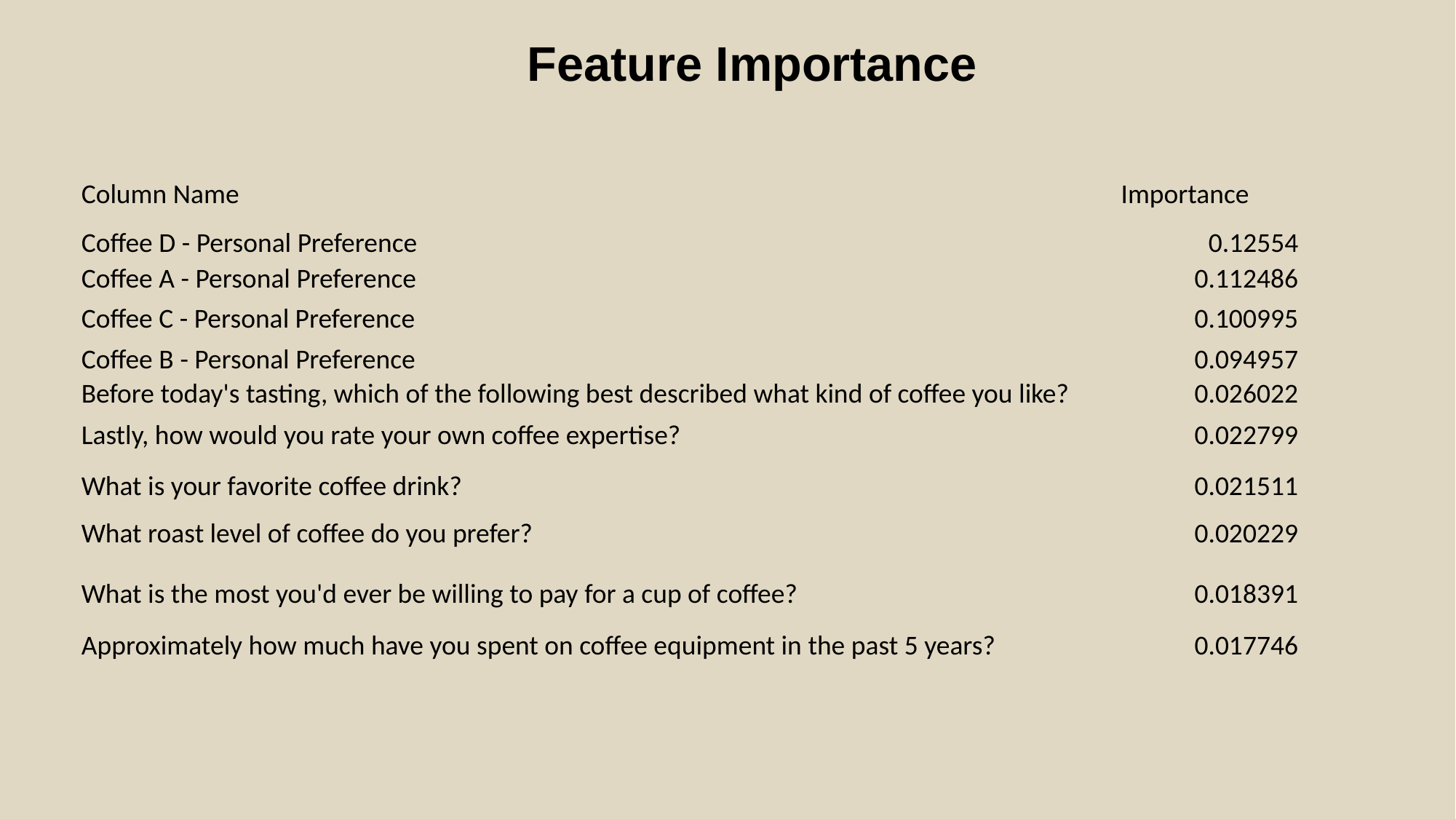

Feature Importance
| Column Name | Importance |  |
| --- | --- | --- |
| Coffee D - Personal Preference | 0.12554 |  |
| Coffee A - Personal Preference | 0.112486 |  |
| Coffee C - Personal Preference | 0.100995 |  |
| Coffee B - Personal Preference | 0.094957 |  |
| Before today's tasting, which of the following best described what kind of coffee you like? | 0.026022 |  |
| Lastly, how would you rate your own coffee expertise? | 0.022799 |  |
| What is your favorite coffee drink? | 0.021511 |  |
| What roast level of coffee do you prefer? | 0.020229 |  |
| What is the most you'd ever be willing to pay for a cup of coffee? | 0.018391 |  |
| Approximately how much have you spent on coffee equipment in the past 5 years? | 0.017746 |  |